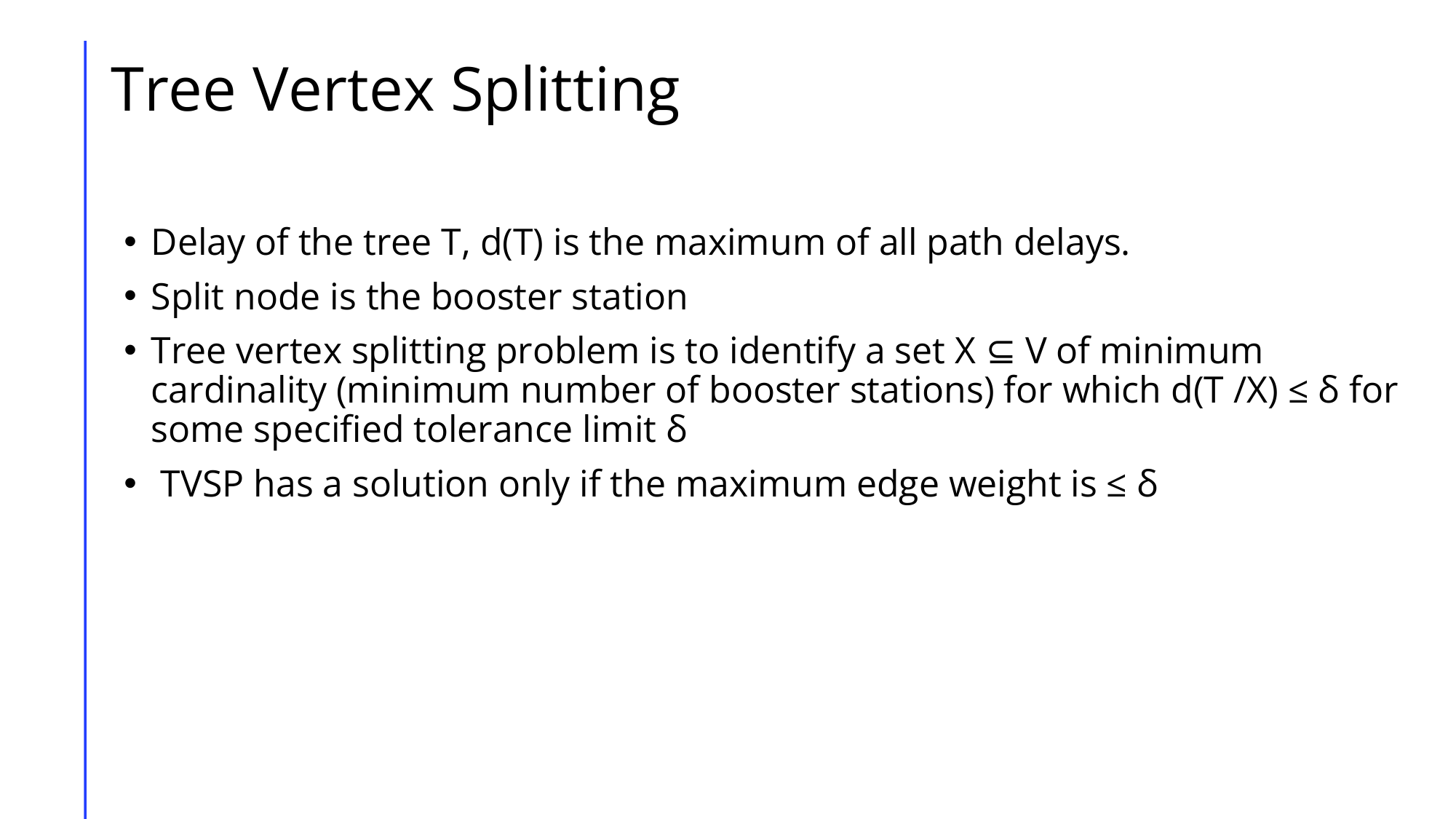

# Tree Vertex Splitting
Delay of the tree T, d(T) is the maximum of all path delays.
Split node is the booster station
Tree vertex splitting problem is to identify a set X ⊆ V of minimum cardinality (minimum number of booster stations) for which d(T /X) ≤ δ for some specified tolerance limit δ
 TVSP has a solution only if the maximum edge weight is ≤ δ